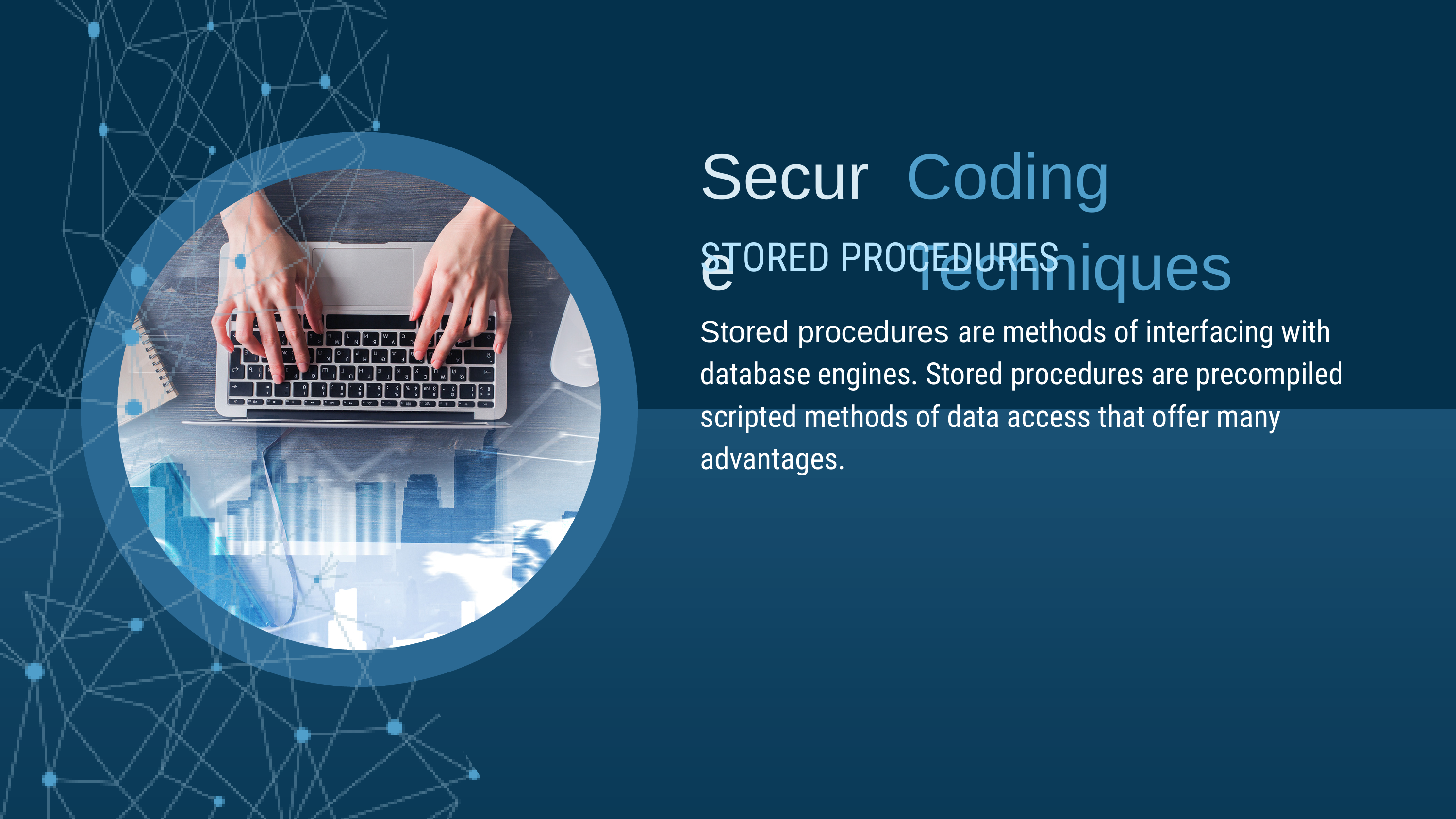

Secure
Coding Techniques

STORED PROCEDURES
Stored procedures are methods of interfacing with database engines. Stored procedures are precompiled scripted methods of data access that offer many advantages.